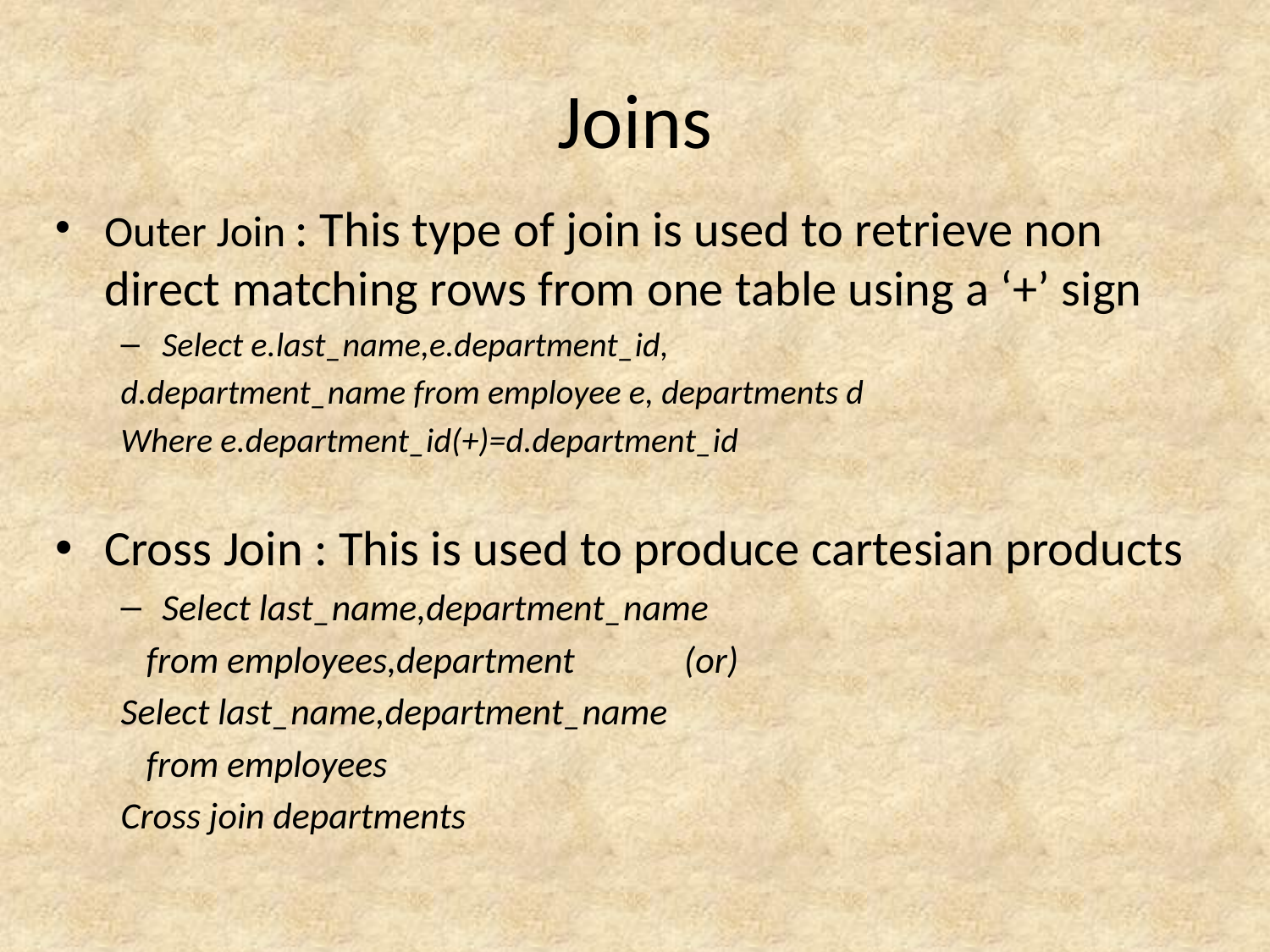

# Joins
Outer Join : This type of join is used to retrieve non direct matching rows from one table using a ‘+’ sign
Select e.last_name,e.department_id,
d.department_name from employee e, departments d
Where e.department_id(+)=d.department_id

Cross Join : This is used to produce cartesian products
Select last_name,department_name
   from employees,department             (or)
Select last_name,department_name
   from employees
Cross join departments